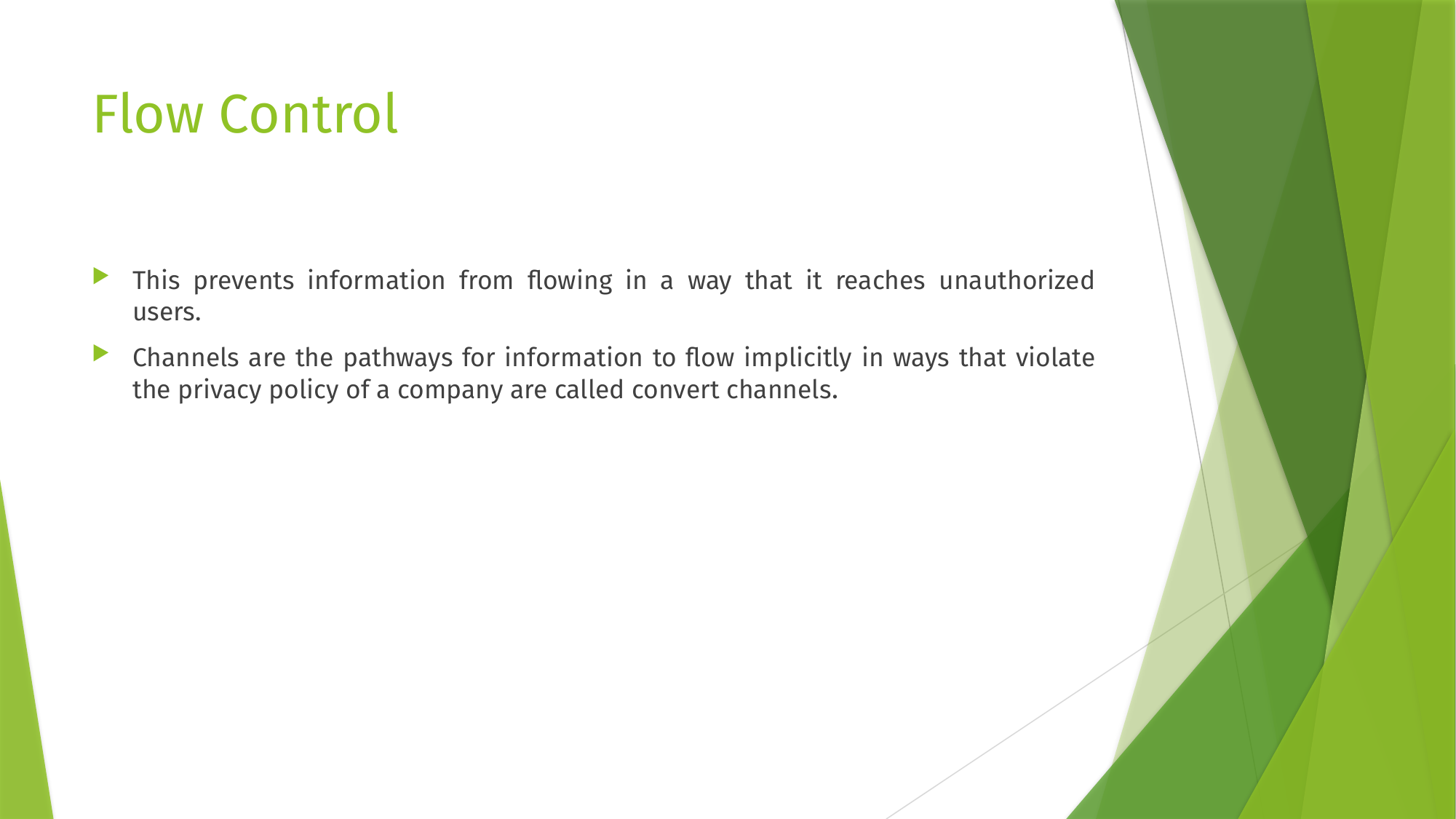

# Flow Control
This prevents information from flowing in a way that it reaches unauthorized users.
Channels are the pathways for information to flow implicitly in ways that violate the privacy policy of a company are called convert channels.